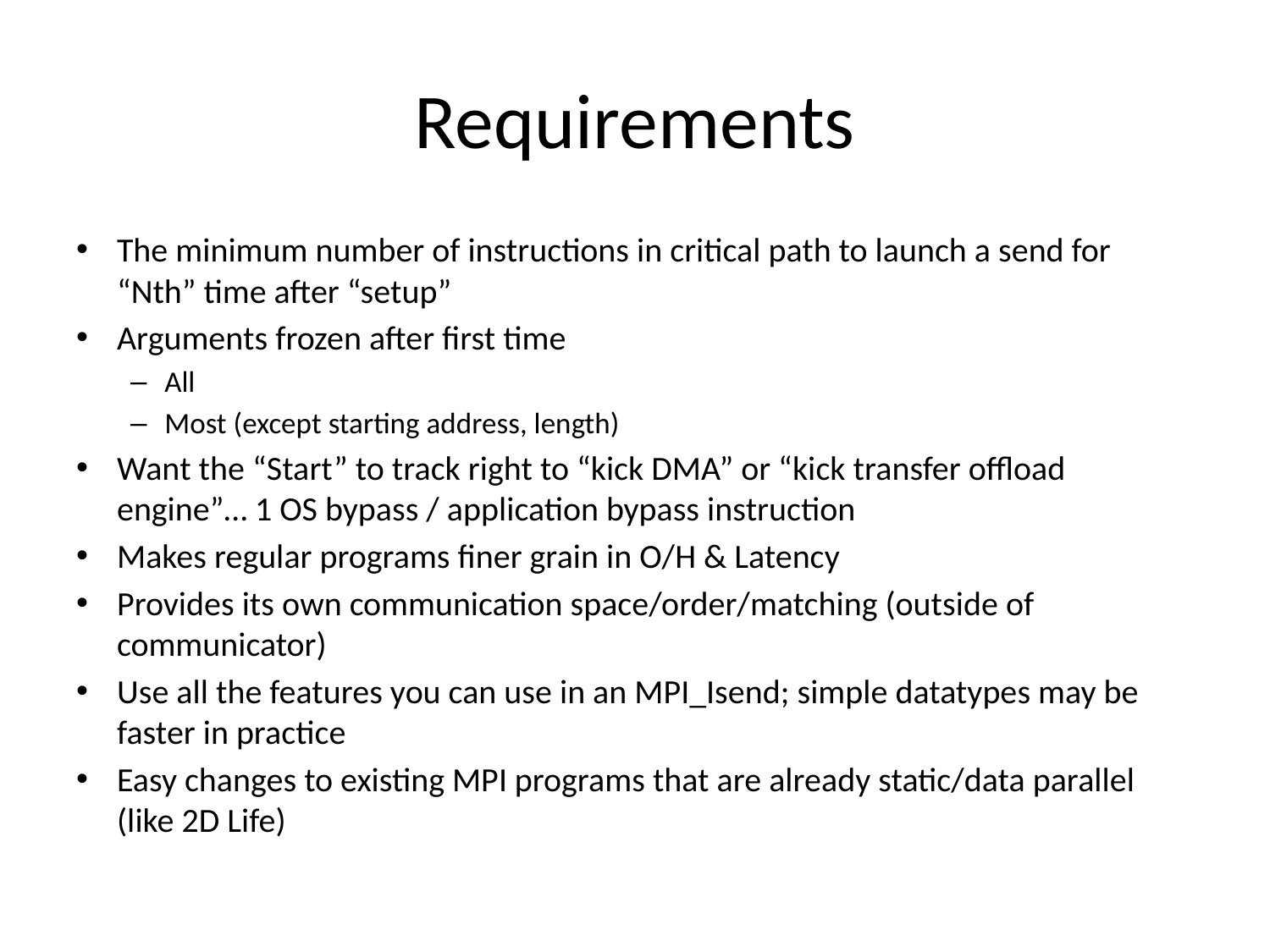

# Requirements
The minimum number of instructions in critical path to launch a send for “Nth” time after “setup”
Arguments frozen after first time
All
Most (except starting address, length)
Want the “Start” to track right to “kick DMA” or “kick transfer offload engine”… 1 OS bypass / application bypass instruction
Makes regular programs finer grain in O/H & Latency
Provides its own communication space/order/matching (outside of communicator)
Use all the features you can use in an MPI_Isend; simple datatypes may be faster in practice
Easy changes to existing MPI programs that are already static/data parallel (like 2D Life)